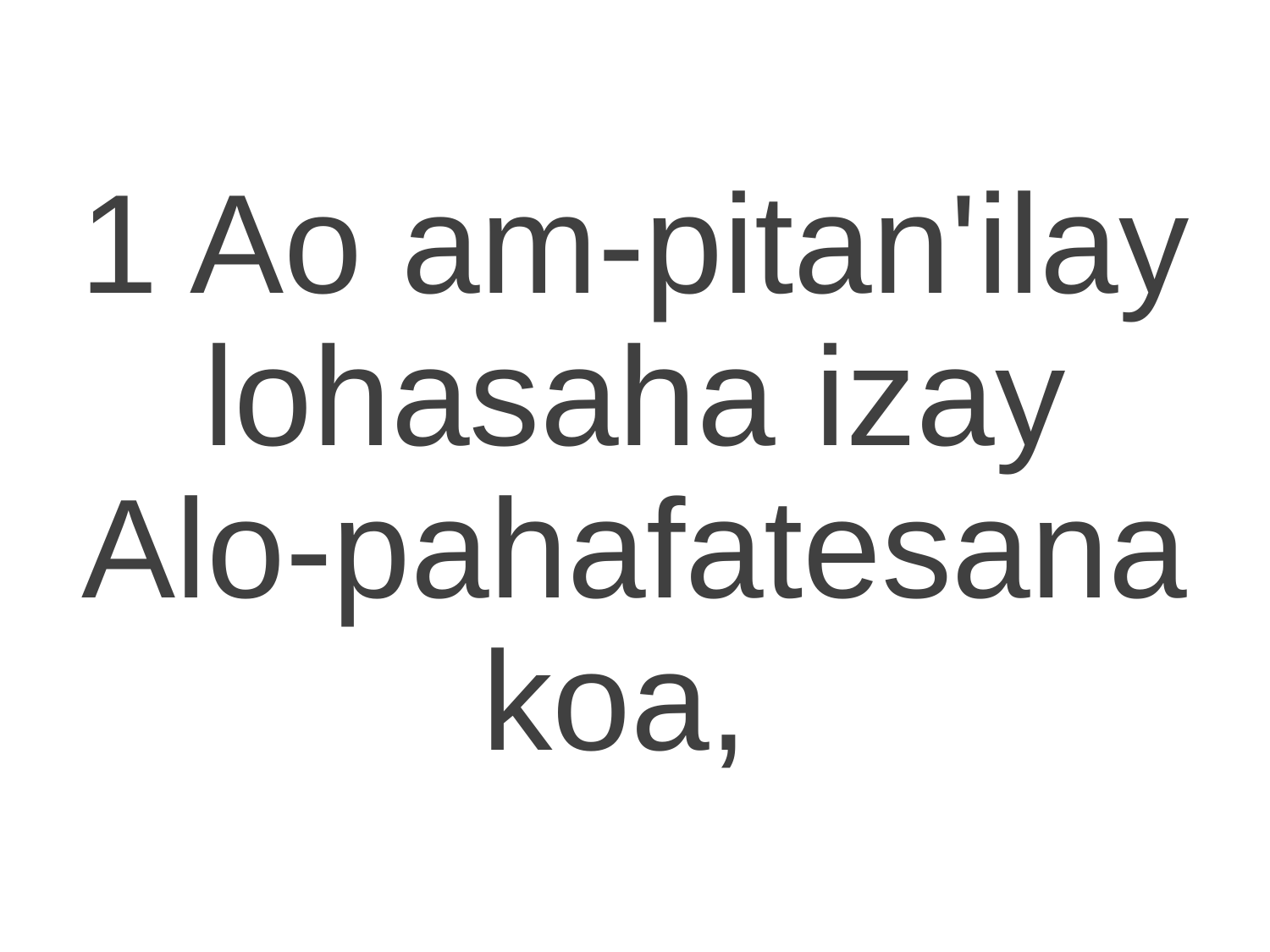

1 Ao am-pitan'ilay lohasaha izay
Alo-pahafatesana koa,